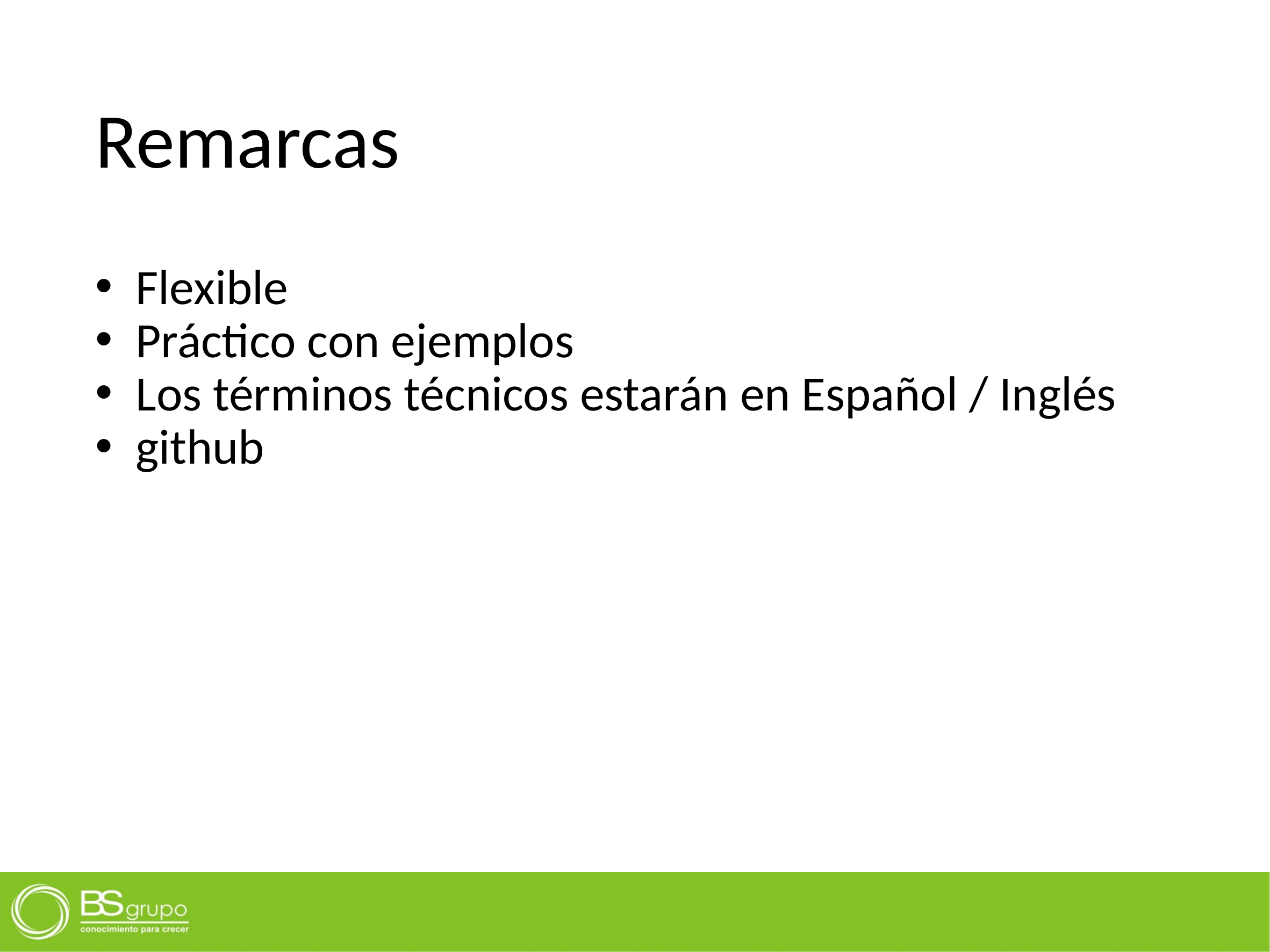

# Remarcas
Flexible
Práctico con ejemplos
Los términos técnicos estarán en Español / Inglés
github